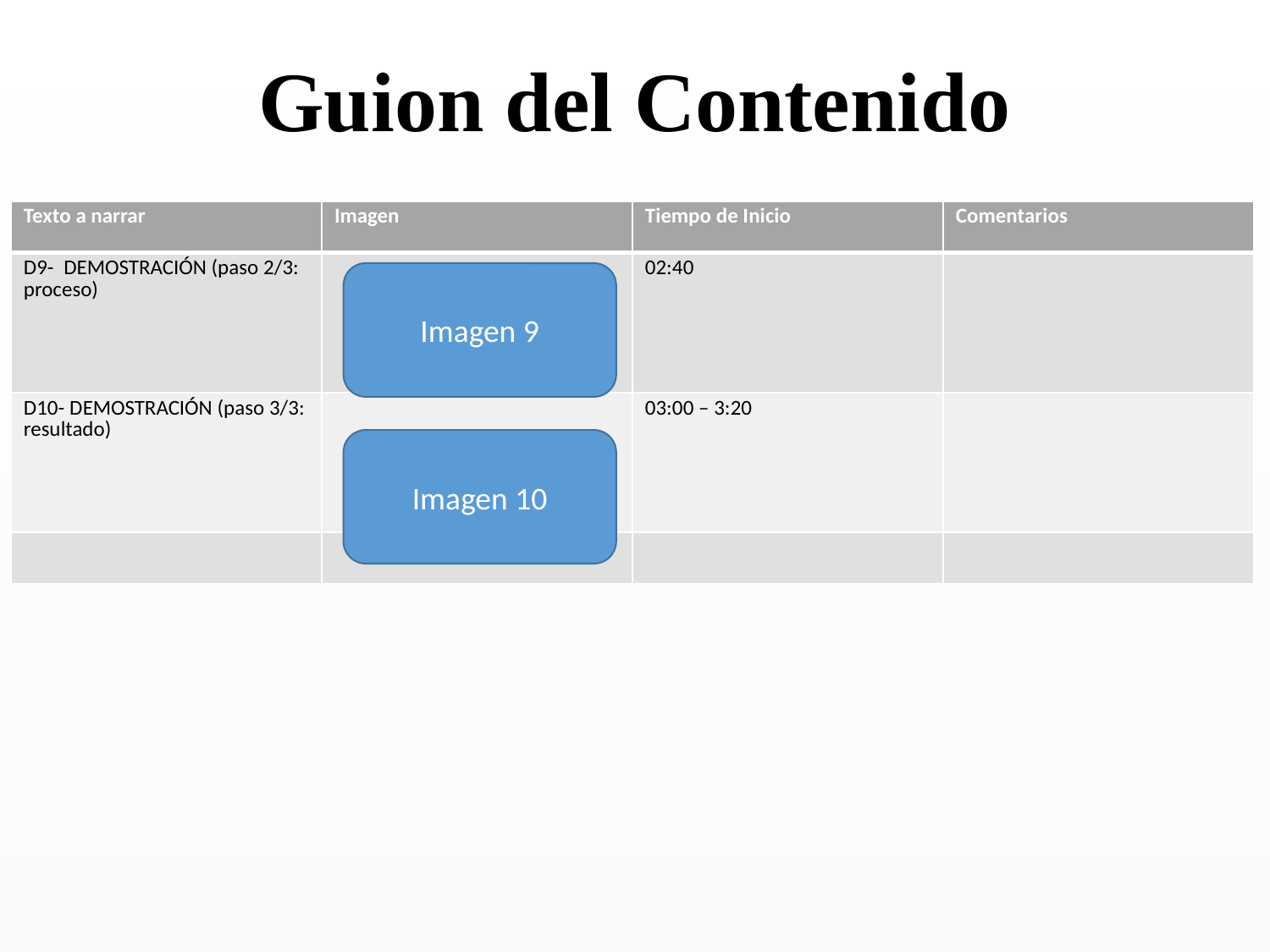

# Guion del Contenido
| Texto a narrar | Imagen | Tiempo de Inicio | Comentarios |
| --- | --- | --- | --- |
| D9- DEMOSTRACIÓN (paso 2/3: proceso) |  | 02:40 |  |
| D10- DEMOSTRACIÓN (paso 3/3: resultado) |  | 03:00 – 3:20 |  |
|  |  |  |  |
Imagen 9
Imagen 10